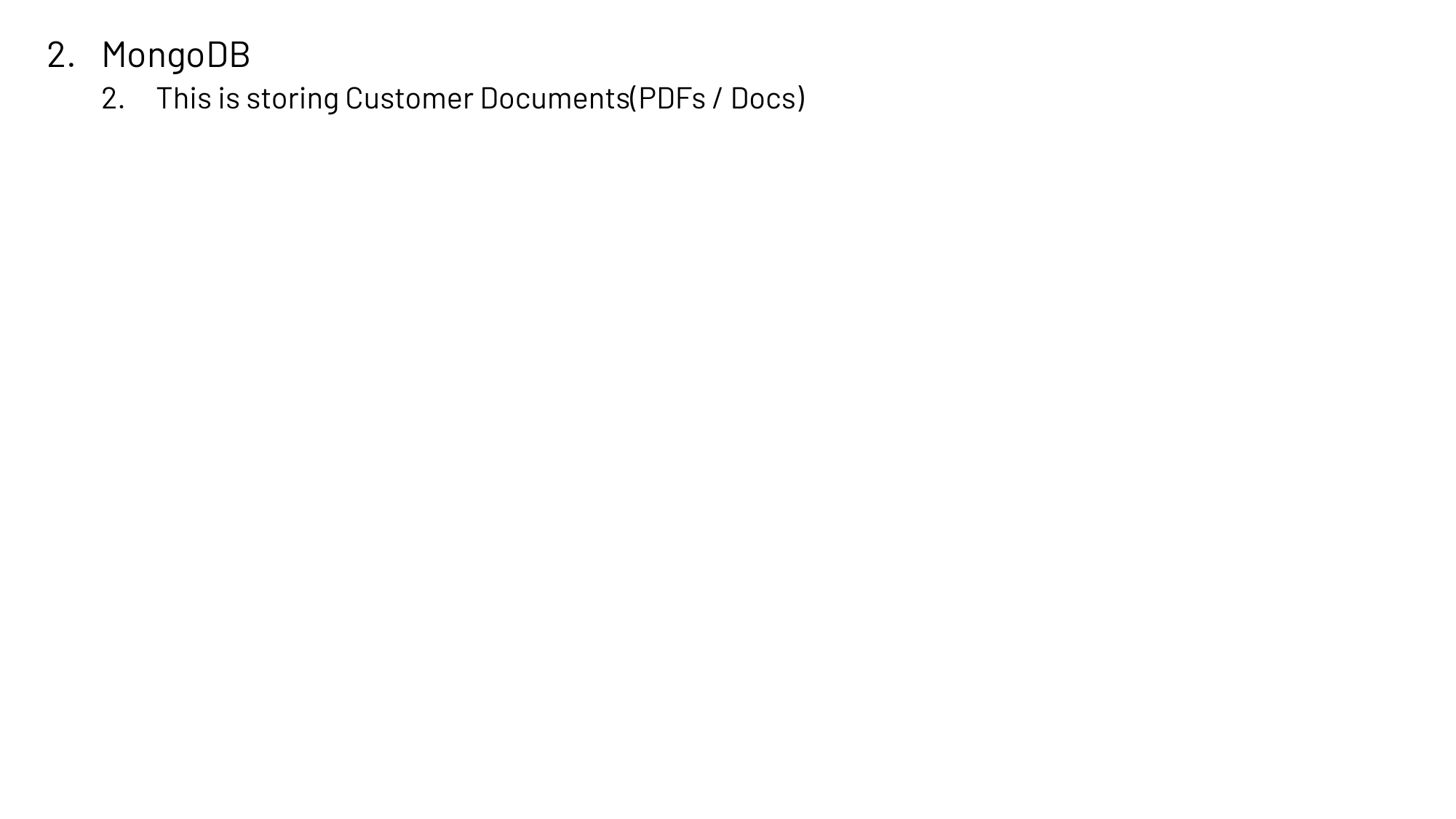

MongoDB
This is storing Customer Documents(PDFs / Docs)